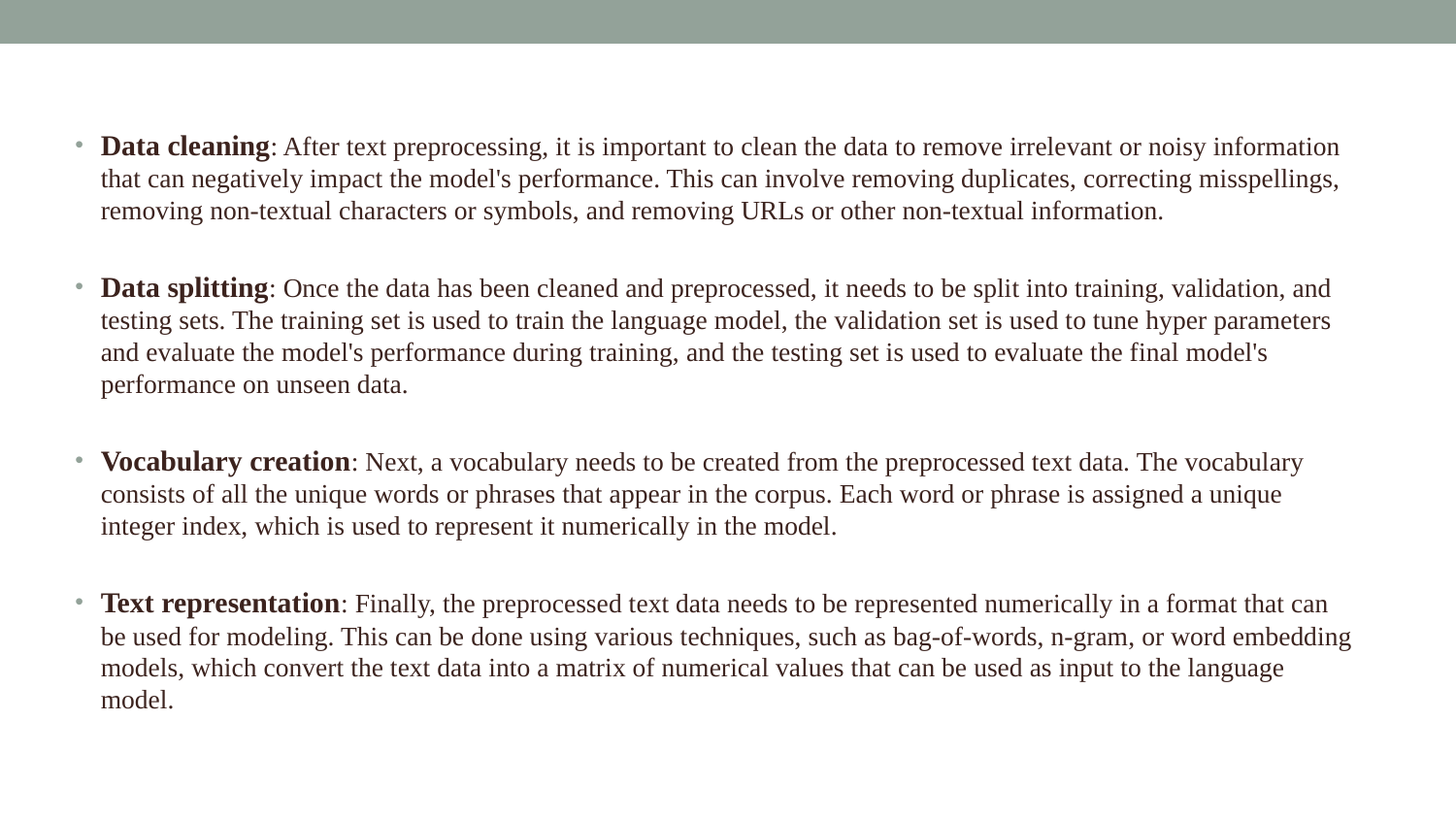

Data cleaning: After text preprocessing, it is important to clean the data to remove irrelevant or noisy information that can negatively impact the model's performance. This can involve removing duplicates, correcting misspellings, removing non-textual characters or symbols, and removing URLs or other non-textual information.

Data splitting: Once the data has been cleaned and preprocessed, it needs to be split into training, validation, and testing sets. The training set is used to train the language model, the validation set is used to tune hyper parameters and evaluate the model's performance during training, and the testing set is used to evaluate the final model's performance on unseen data.

Vocabulary creation: Next, a vocabulary needs to be created from the preprocessed text data. The vocabulary consists of all the unique words or phrases that appear in the corpus. Each word or phrase is assigned a unique integer index, which is used to represent it numerically in the model.

Text representation: Finally, the preprocessed text data needs to be represented numerically in a format that can be used for modeling. This can be done using various techniques, such as bag-of-words, n-gram, or word embedding models, which convert the text data into a matrix of numerical values that can be used as input to the language model.